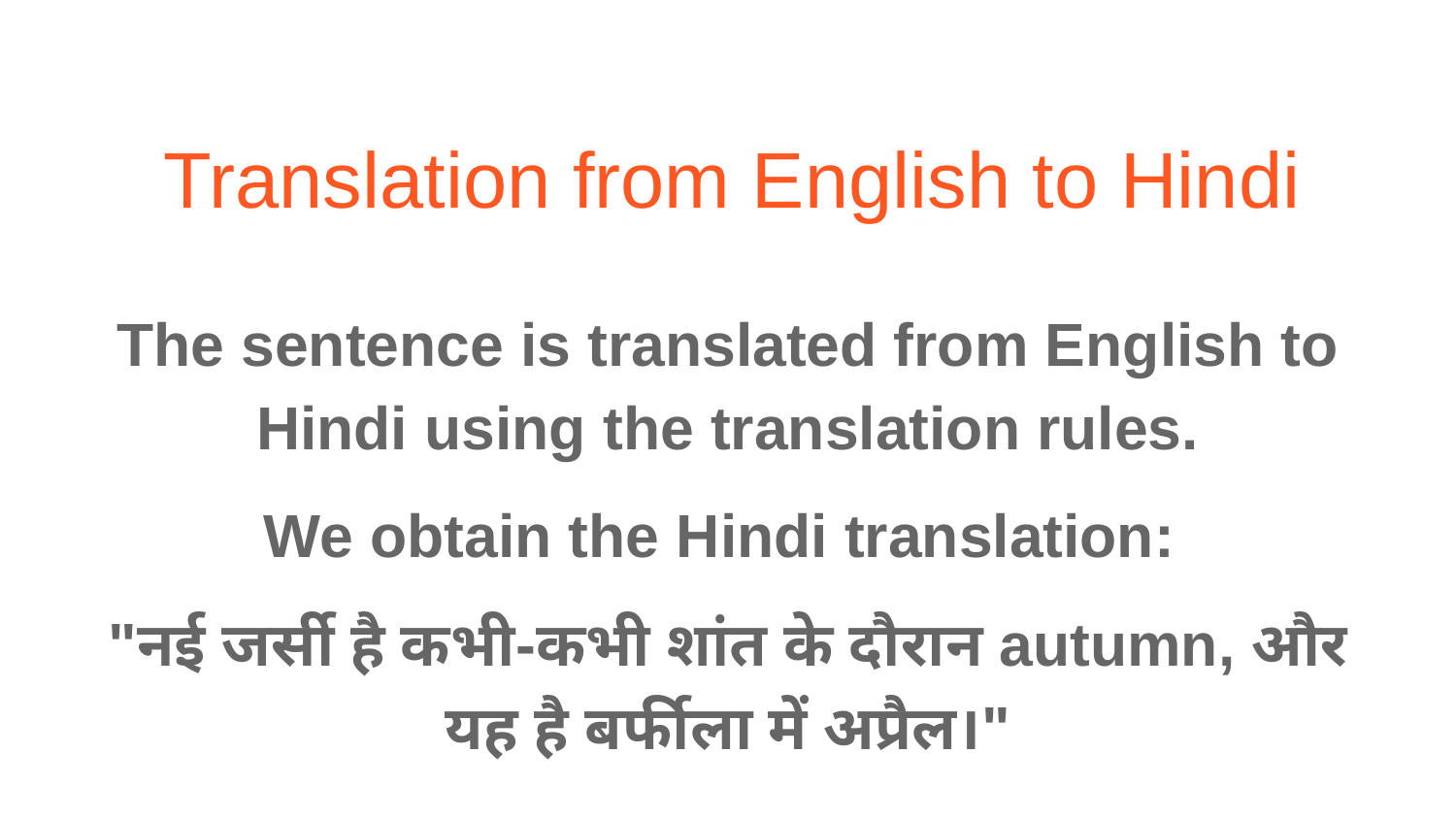

# Translation from English to Hindi
The sentence is translated from English to Hindi using the translation rules.
We obtain the Hindi translation:
"नई जर्सी है कभी-कभी शांत के दौरान autumn, और यह है बर्फीला में अप्रैल।"